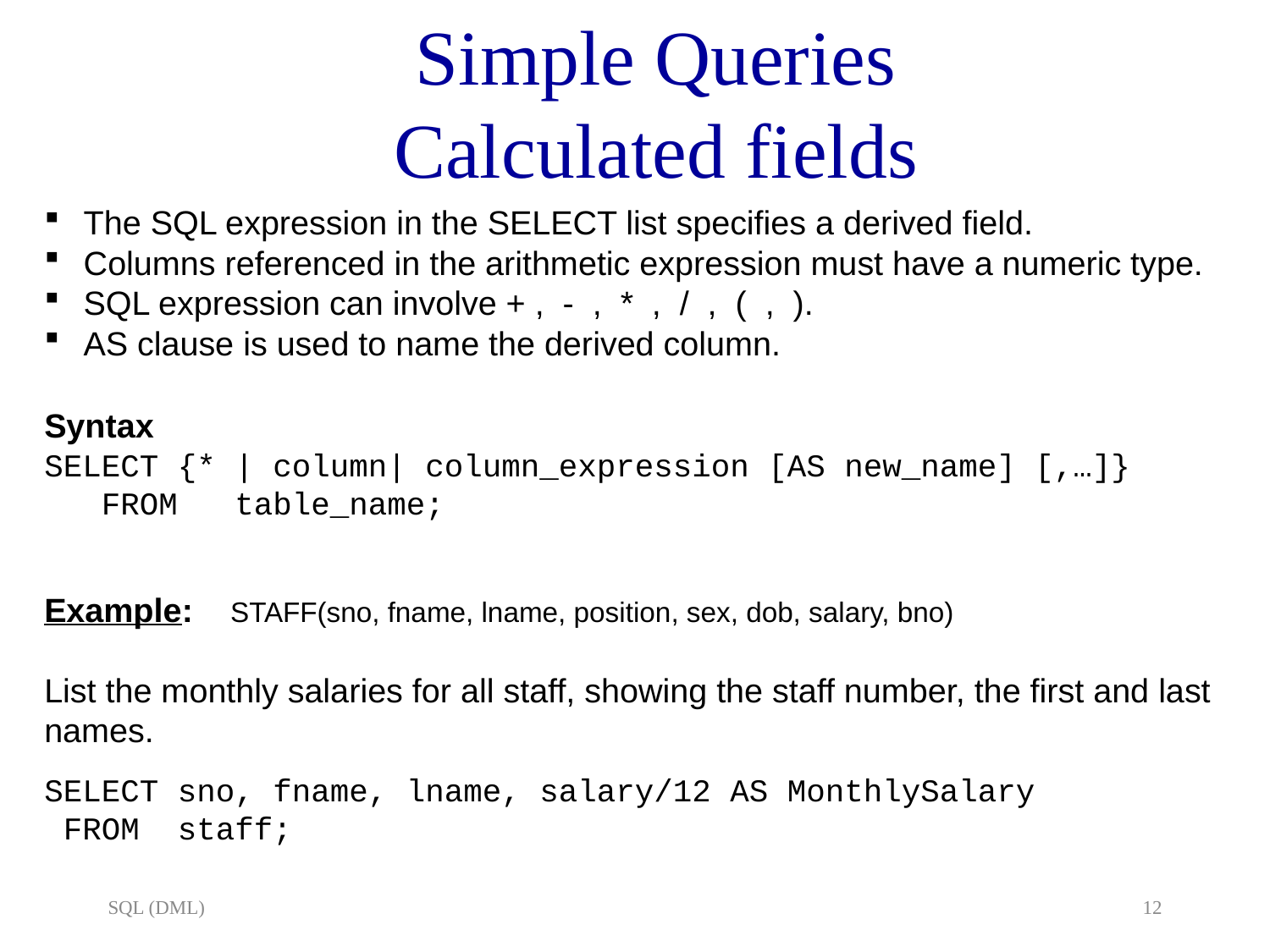

# Simple Queries Calculated fields

 The SQL expression in the SELECT list specifies a derived field.
 Columns referenced in the arithmetic expression must have a numeric type.
 SQL expression can involve + ,  -  ,  *  ,  /  ,  (  ,  ).
 AS clause is used to name the derived column.

Syntax
SELECT {* | column| column_expression [AS new_name] [,…]}
   FROM   table_name;

Example:    STAFF(sno, fname, lname, position, sex, dob, salary, bno)

List the monthly salaries for all staff, showing the staff number, the first and last names.

SELECT sno, fname, lname, salary/12 AS MonthlySalary
 FROM  staff;

SQL (DML)
12